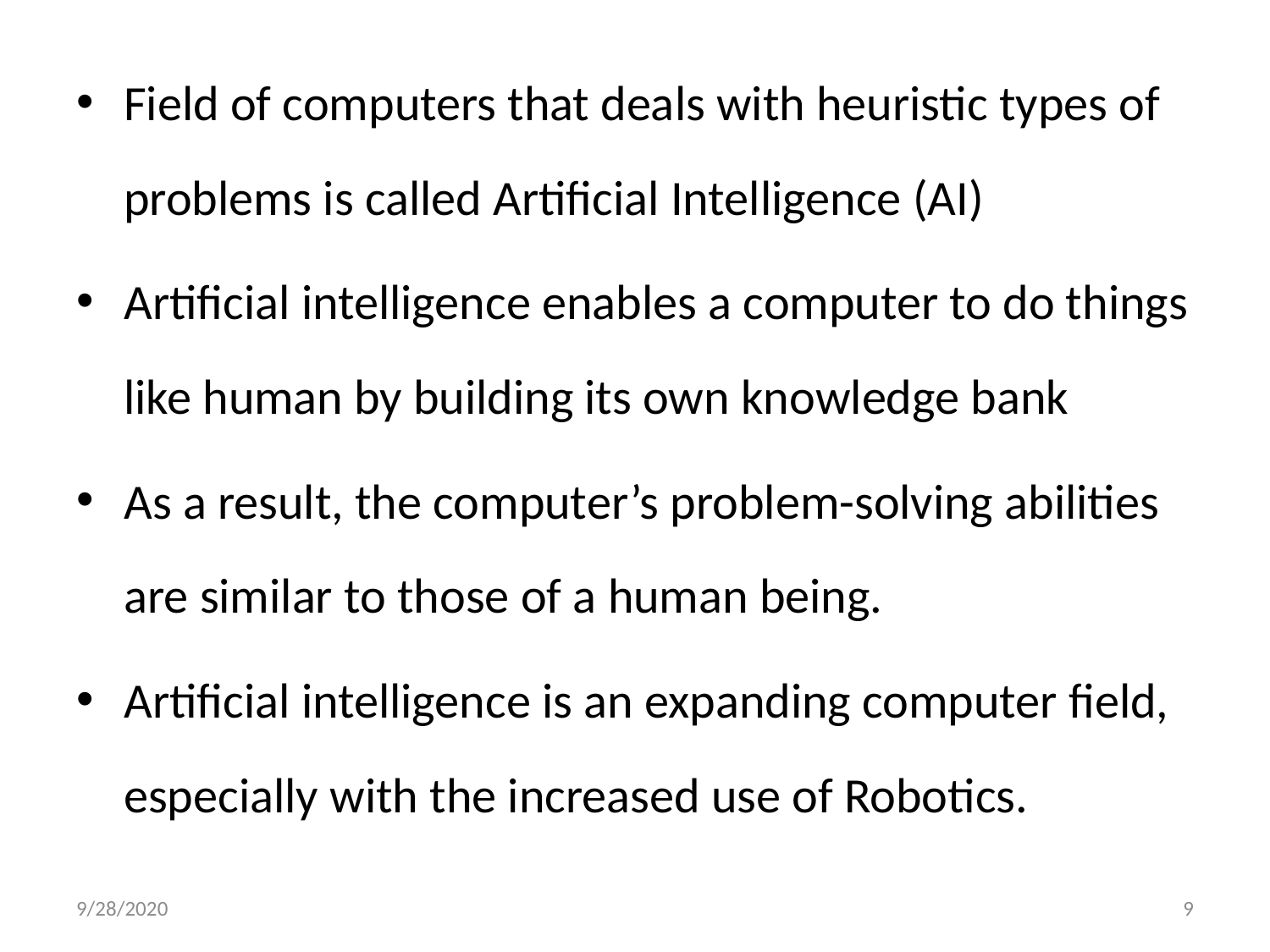

Field of computers that deals with heuristic types of problems is called Artificial Intelligence (AI)
Artificial intelligence enables a computer to do things like human by building its own knowledge bank
As a result, the computer’s problem-solving abilities are similar to those of a human being.
Artificial intelligence is an expanding computer field, especially with the increased use of Robotics.
9/28/2020
9